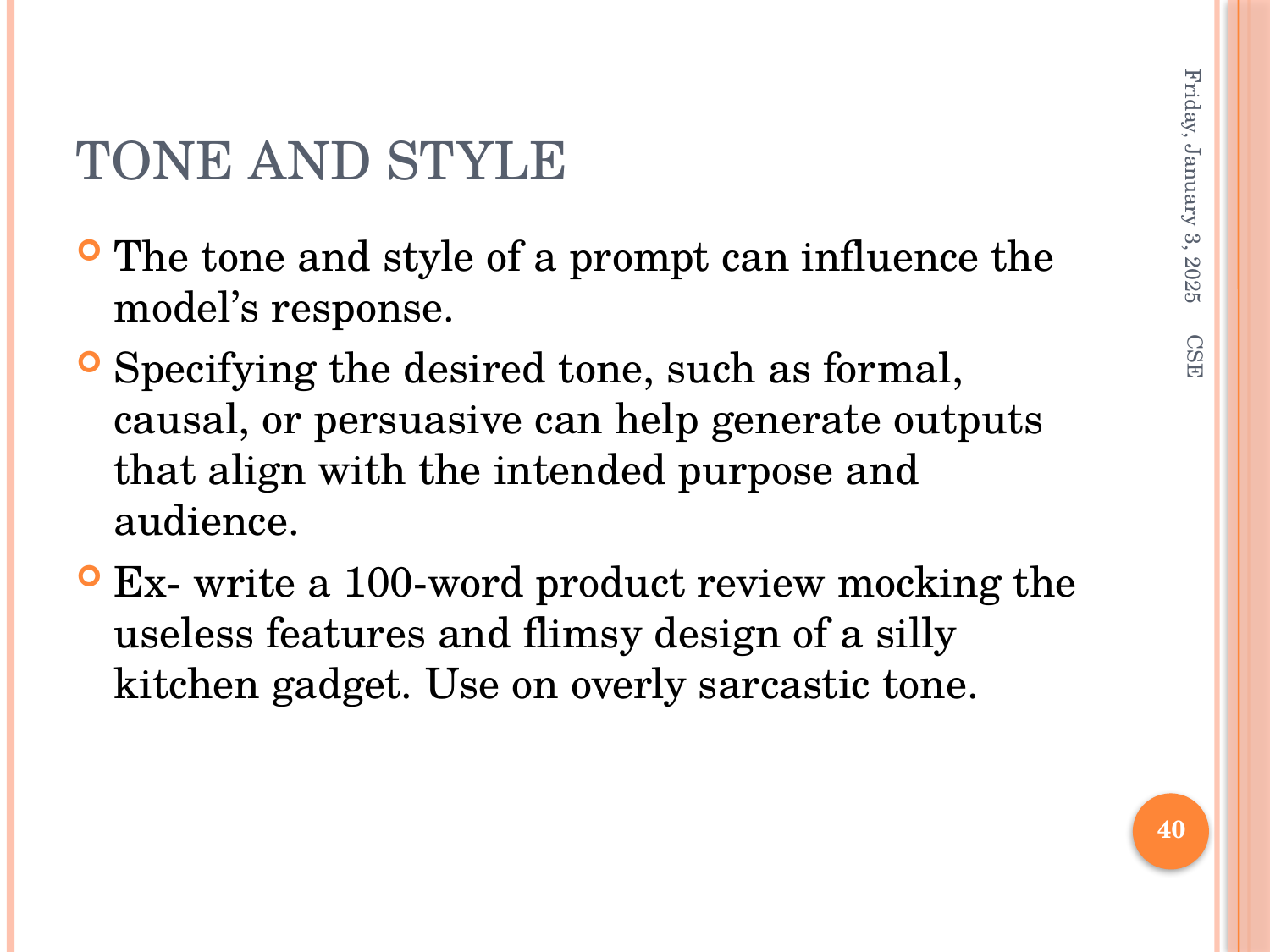

# Tone and style
Friday, January 3, 2025
The tone and style of a prompt can influence the model’s response.
Specifying the desired tone, such as formal, causal, or persuasive can help generate outputs that align with the intended purpose and audience.
Ex- write a 100-word product review mocking the useless features and flimsy design of a silly kitchen gadget. Use on overly sarcastic tone.

CSE
40